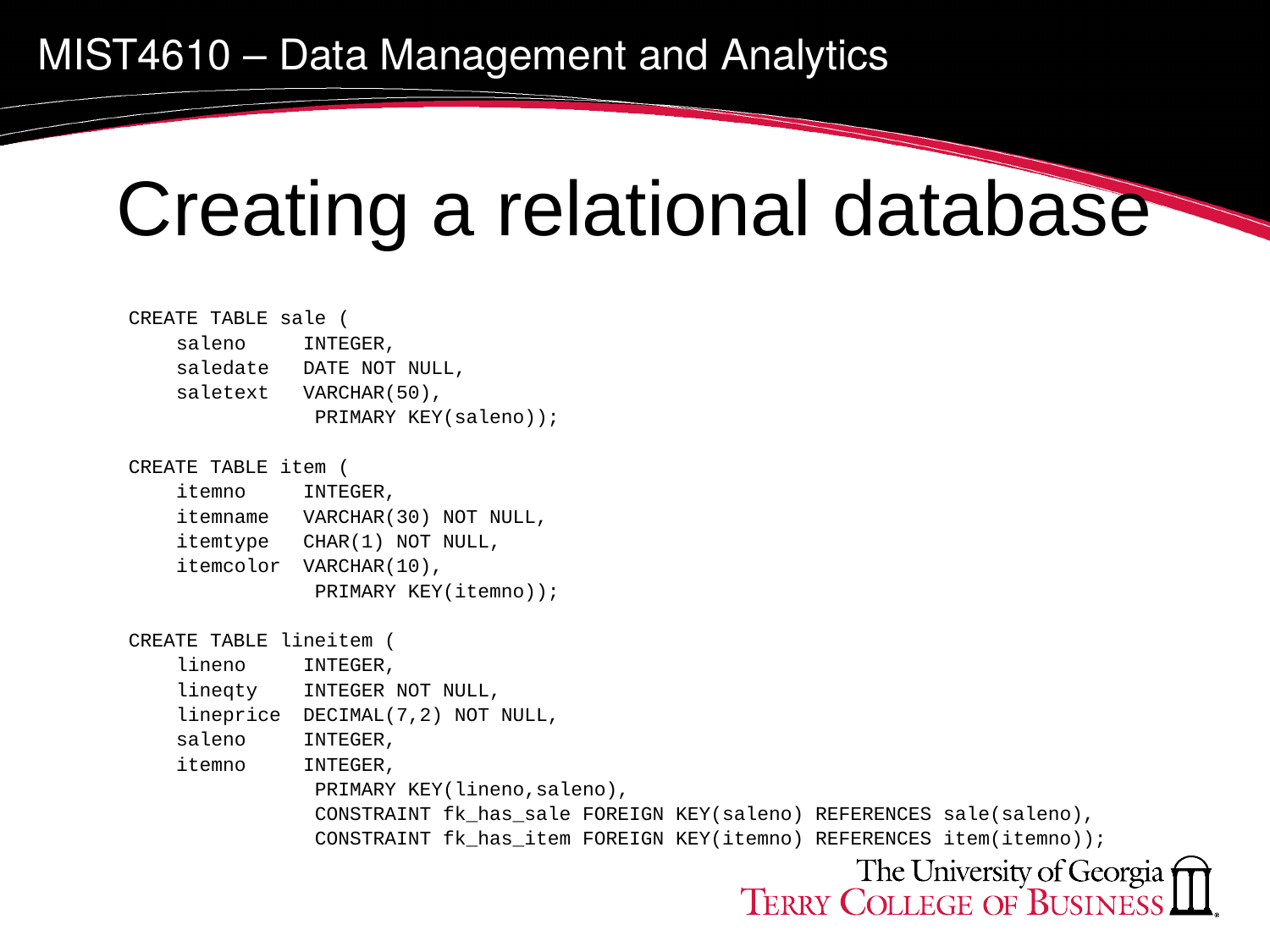

# Creating a relational database
CREATE TABLE sale (
	saleno	INTEGER,
	saledate	DATE NOT NULL,
	saletext	VARCHAR(50),
		 PRIMARY KEY(saleno));

CREATE TABLE item (
	itemno	INTEGER,
	itemname	VARCHAR(30) NOT NULL,
	itemtype	CHAR(1) NOT NULL,
	itemcolor	VARCHAR(10),
		 PRIMARY KEY(itemno));

CREATE TABLE lineitem (
	lineno	INTEGER,
	lineqty	INTEGER NOT NULL,
	lineprice	DECIMAL(7,2) NOT NULL,
	saleno	INTEGER,
	itemno	INTEGER,
		 PRIMARY KEY(lineno,saleno),
		 CONSTRAINT fk_has_sale FOREIGN KEY(saleno) REFERENCES sale(saleno),
		 CONSTRAINT fk_has_item FOREIGN KEY(itemno) REFERENCES item(itemno));